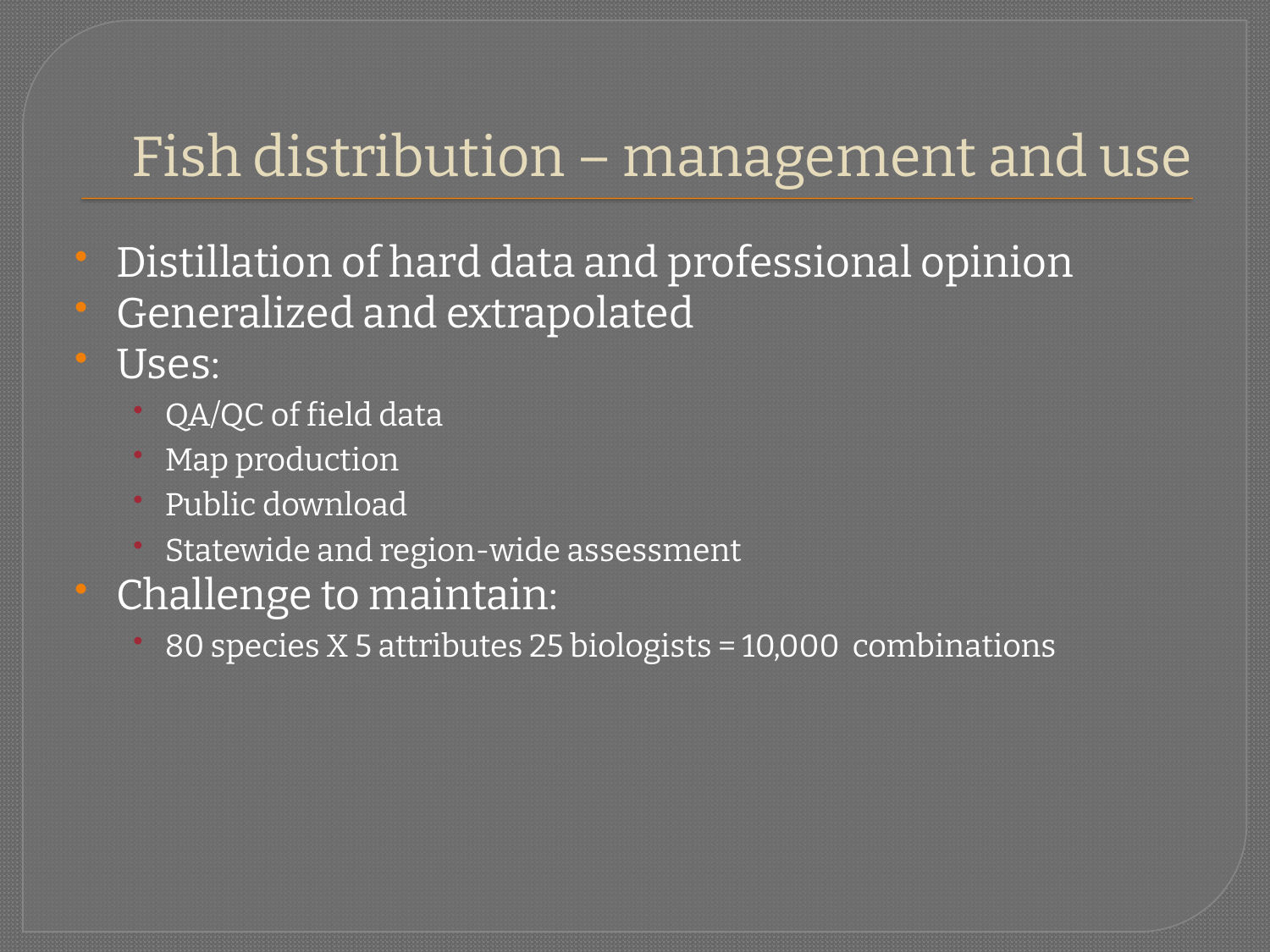

# Fish distribution – management and use
Distillation of hard data and professional opinion
Generalized and extrapolated
Uses:
QA/QC of field data
Map production
Public download
Statewide and region-wide assessment
Challenge to maintain:
80 species X 5 attributes 25 biologists = 10,000  combinations